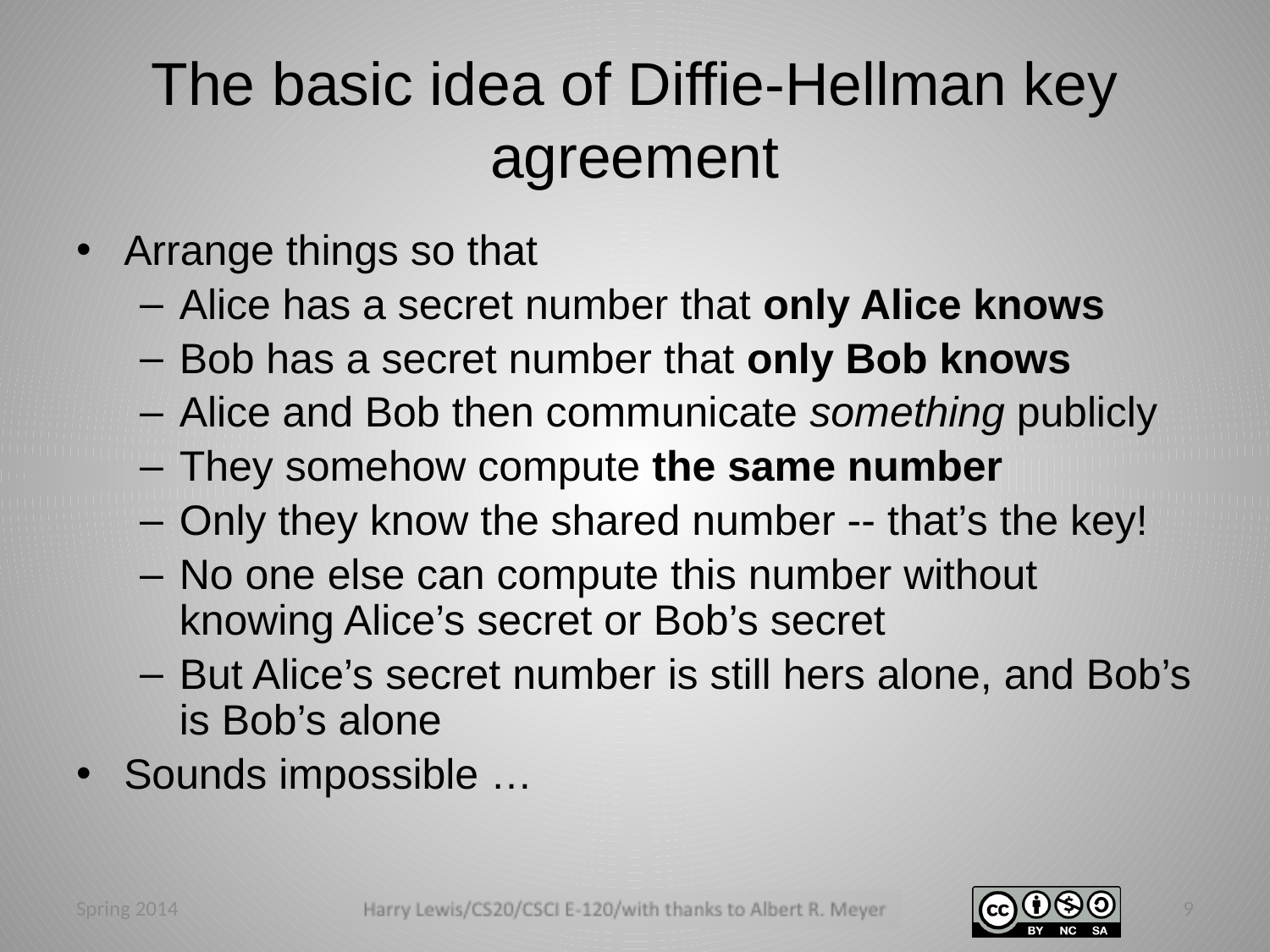

# The basic idea of Diffie-Hellman key agreement
Arrange things so that
Alice has a secret number that only Alice knows
Bob has a secret number that only Bob knows
Alice and Bob then communicate something publicly
They somehow compute the same number
Only they know the shared number -- that’s the key!
No one else can compute this number without knowing Alice’s secret or Bob’s secret
But Alice’s secret number is still hers alone, and Bob’s is Bob’s alone
Sounds impossible …

Spring 2014
9